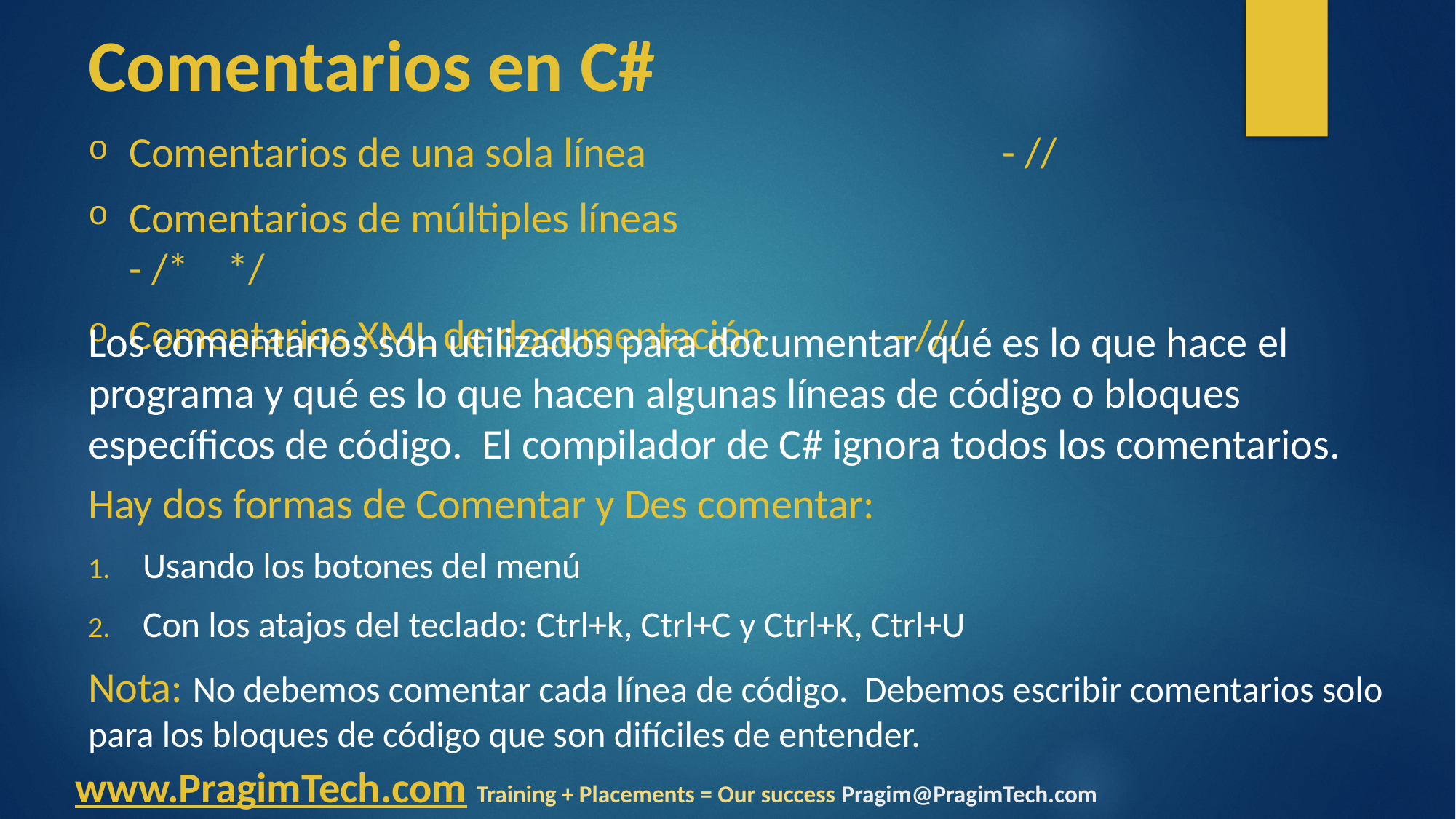

# Comentarios en C#
Comentarios de una sola línea				- //
Comentarios de múltiples líneas				- /*    */
Comentarios XML de documentación		- ///
Los comentarios son utilizados para documentar qué es lo que hace el programa y qué es lo que hacen algunas líneas de código o bloques específicos de código.  El compilador de C# ignora todos los comentarios.
Hay dos formas de Comentar y Des comentar:
Usando los botones del menú
Con los atajos del teclado: Ctrl+k, Ctrl+C y Ctrl+K, Ctrl+U
Nota: No debemos comentar cada línea de código.  Debemos escribir comentarios solo para los bloques de código que son difíciles de entender.

www.PragimTech.com Training + Placements = Our success Pragim@PragimTech.com